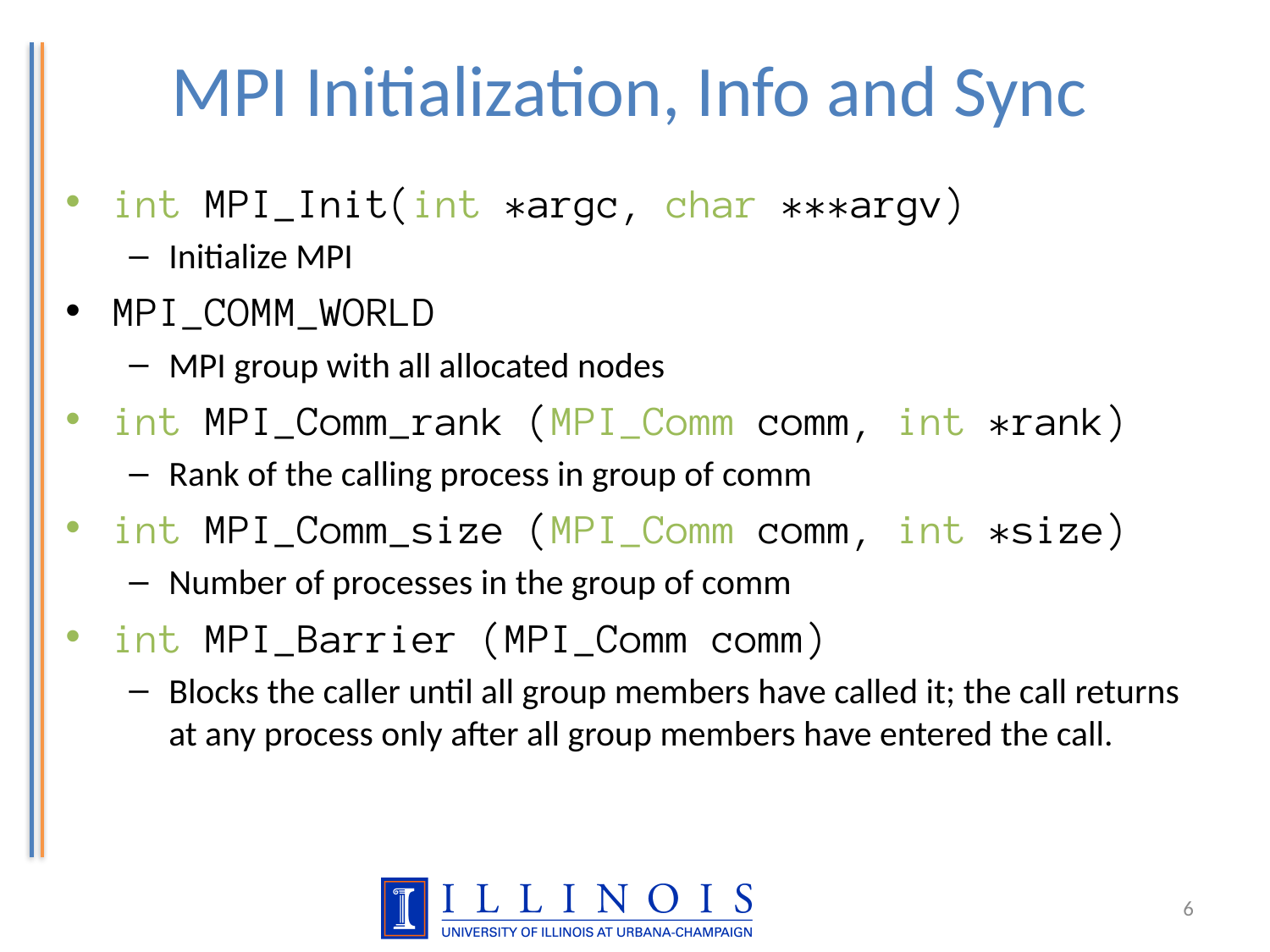

# MPI Initialization, Info and Sync
int MPI_Init(int *argc, char ***argv)
Initialize MPI
MPI_COMM_WORLD
MPI group with all allocated nodes
int MPI_Comm_rank (MPI_Comm comm, int *rank)
Rank of the calling process in group of comm
int MPI_Comm_size (MPI_Comm comm, int *size)
Number of processes in the group of comm
int MPI_Barrier (MPI_Comm comm)
Blocks the caller until all group members have called it; the call returns at any process only after all group members have entered the call.
6